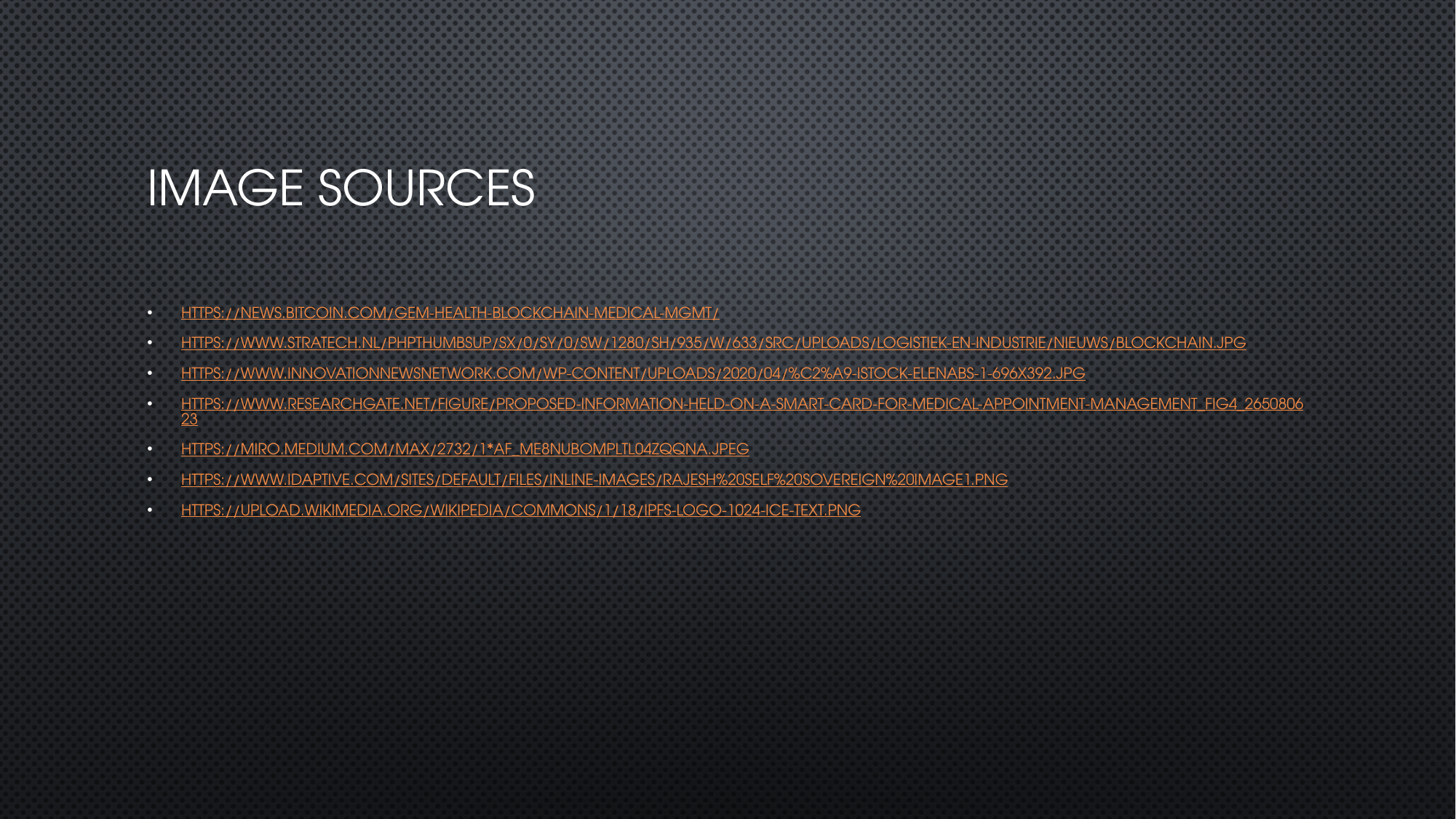

# Image sources
https://news.bitcoin.com/gem-health-blockchain-medical-mgmt/
https://www.stratech.nl/phpthumbsup/sx/0/sy/0/sw/1280/sh/935/w/633/src/uploads/Logistiek-en-industrie/Nieuws/Blockchain.jpg
https://www.innovationnewsnetwork.com/wp-content/uploads/2020/04/%C2%A9-iStock-elenabs-1-696x392.jpg
https://www.researchgate.net/figure/Proposed-information-held-on-a-smart-card-for-medical-appointment-management_fig4_265080623
https://miro.medium.com/max/2732/1*aF_ME8NUbOmPLTL04zqQNA.jpeg
https://www.idaptive.com/sites/default/files/inline-images/Rajesh%20Self%20Sovereign%20image1.png
https://upload.wikimedia.org/wikipedia/commons/1/18/Ipfs-logo-1024-ice-text.png